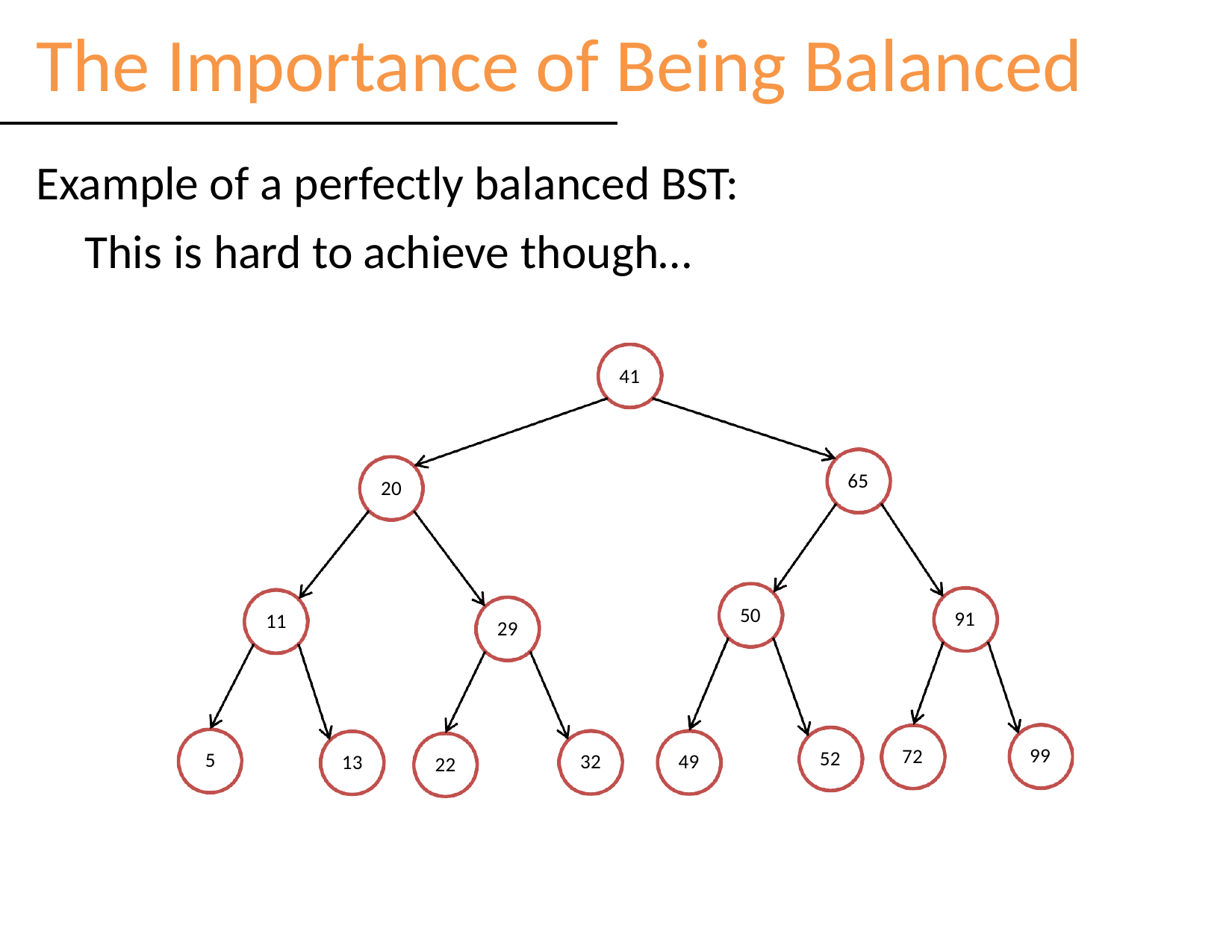

# The Importance of Being Balanced
Example of a perfectly balanced BST:  This is hard to achieve though…

41
65
20
50
91
11
29
99
72
52
5
32
49
13
22